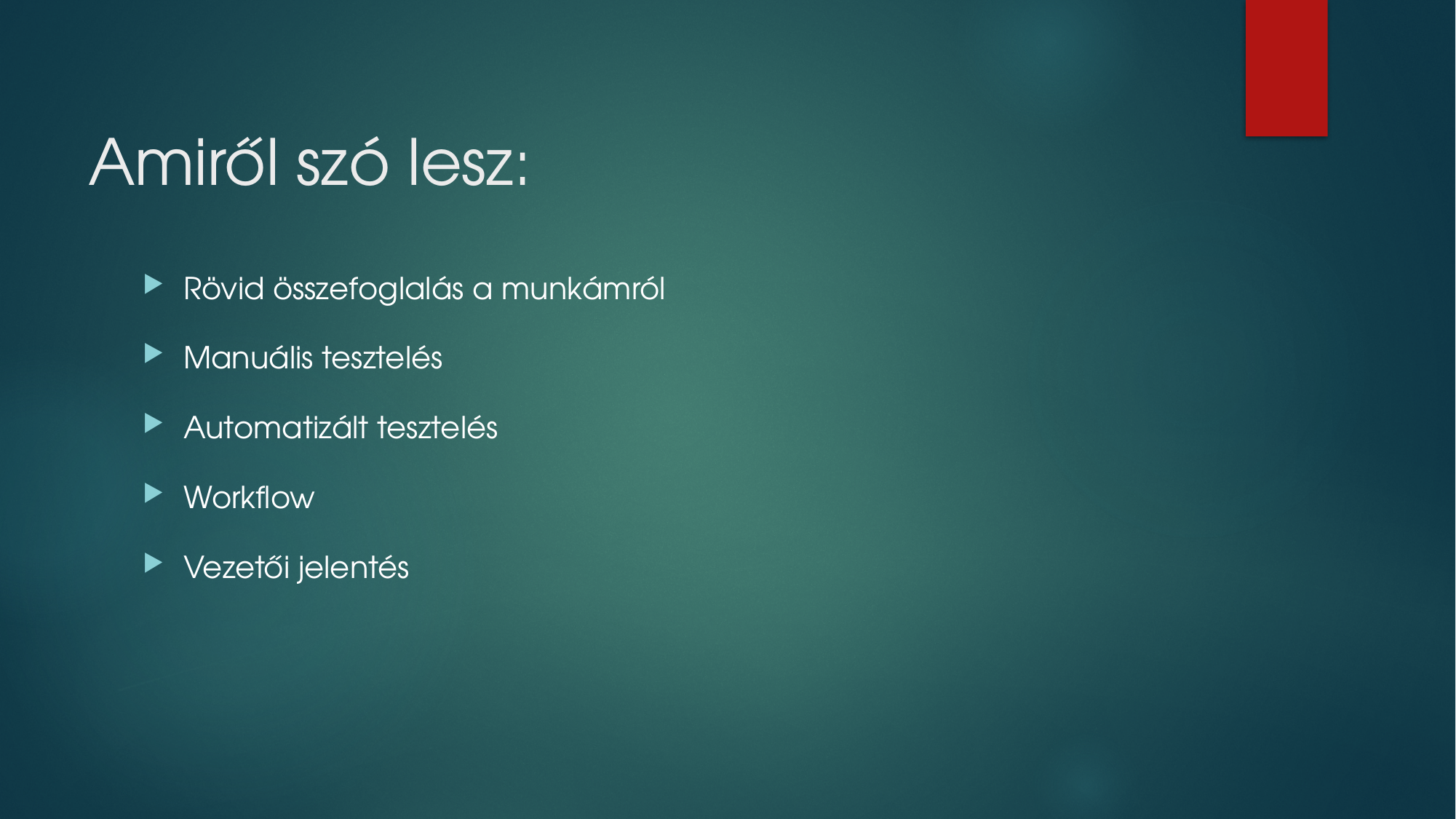

# Amiről szó lesz:
Rövid összefoglalás a munkámról
Manuális tesztelés
Automatizált tesztelés
Workflow
Vezetői jelentés